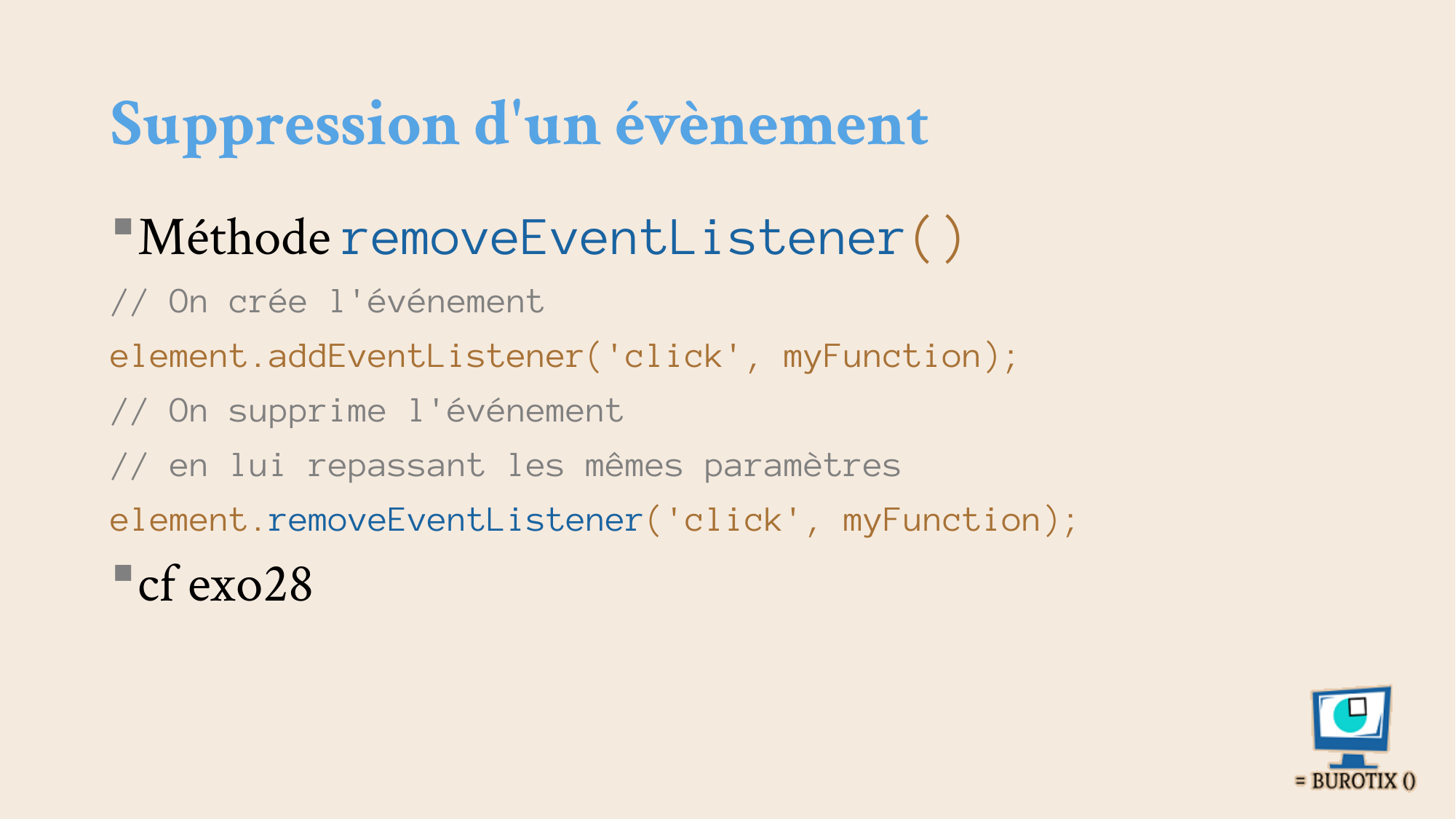

# Suppression d'un évènement
Méthode removeEventListener()
// On crée l'événement
element.addEventListener('click', myFunction);
// On supprime l'événement
// en lui repassant les mêmes paramètres
element.removeEventListener('click', myFunction);
cf exo28